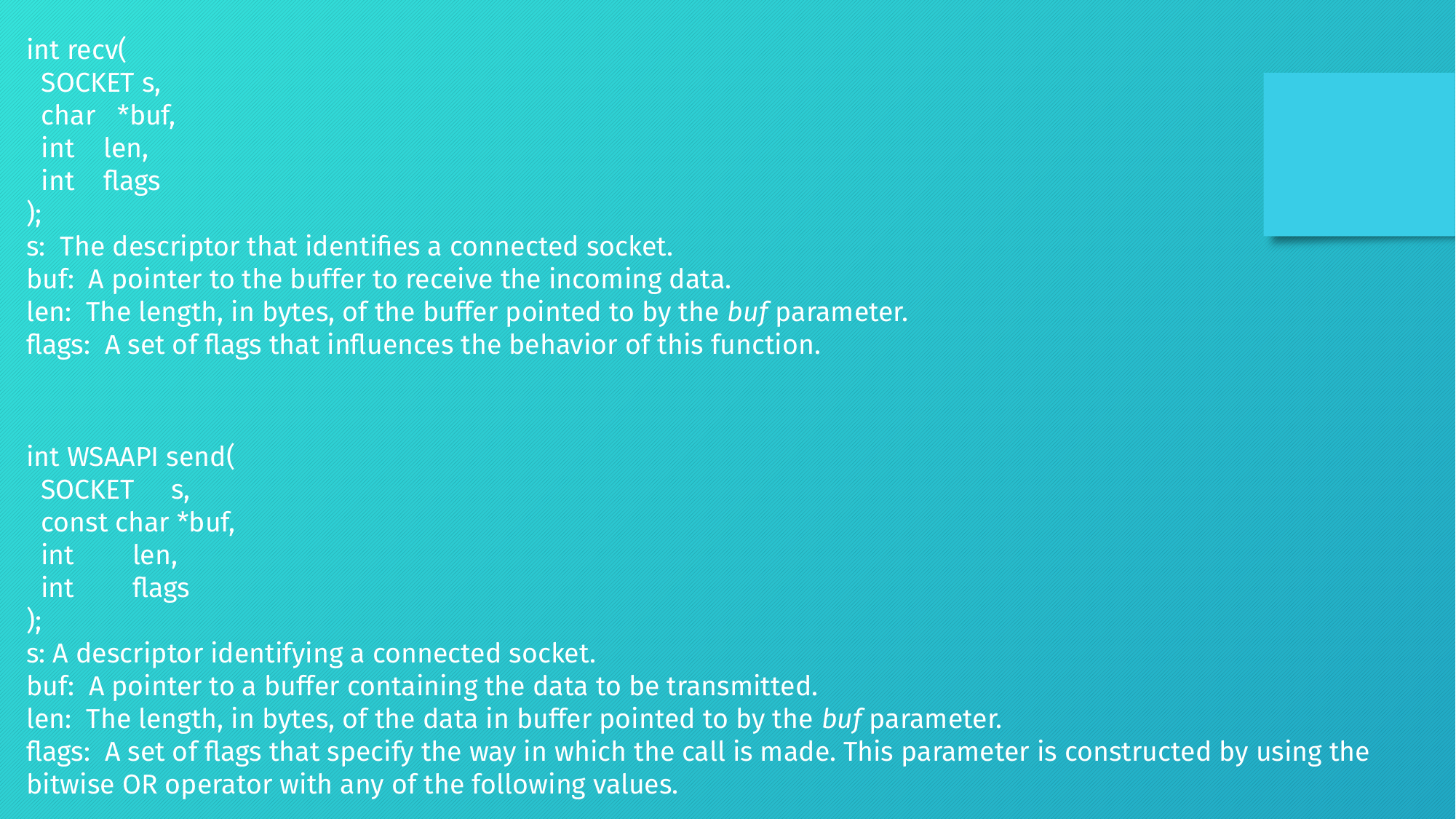

int recv(
  SOCKET s,
  char   *buf,
  int    len,
  int    flags
);
s:  The descriptor that identifies a connected socket.
buf:  A pointer to the buffer to receive the incoming data.
len:  The length, in bytes, of the buffer pointed to by the buf parameter.
flags:  A set of flags that influences the behavior of this function.
int WSAAPI send(
  SOCKET     s,
  const char *buf,
  int        len,
  int        flags
);
s: A descriptor identifying a connected socket.
buf:  A pointer to a buffer containing the data to be transmitted.
len:  The length, in bytes, of the data in buffer pointed to by the buf parameter.
flags:  A set of flags that specify the way in which the call is made. This parameter is constructed by using the bitwise OR operator with any of the following values.